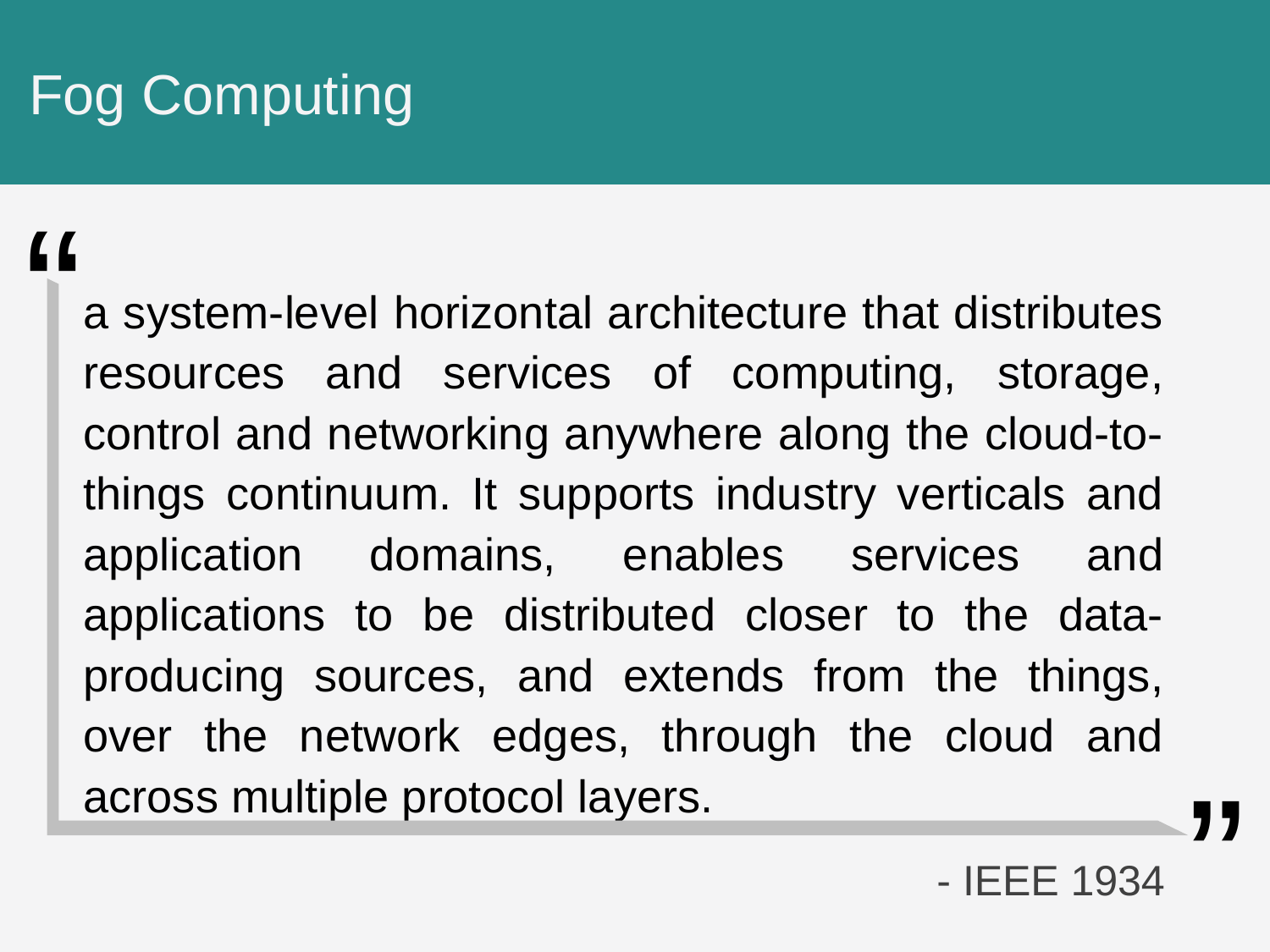

# Fog Computing
“

“
a system-level horizontal architecture that distributes resources and services of computing, storage, control and networking anywhere along the cloud-to-things continuum. It supports industry verticals and application domains, enables services and applications to be distributed closer to the data-producing sources, and extends from the things, over the network edges, through the cloud and across multiple protocol layers.
- IEEE 1934